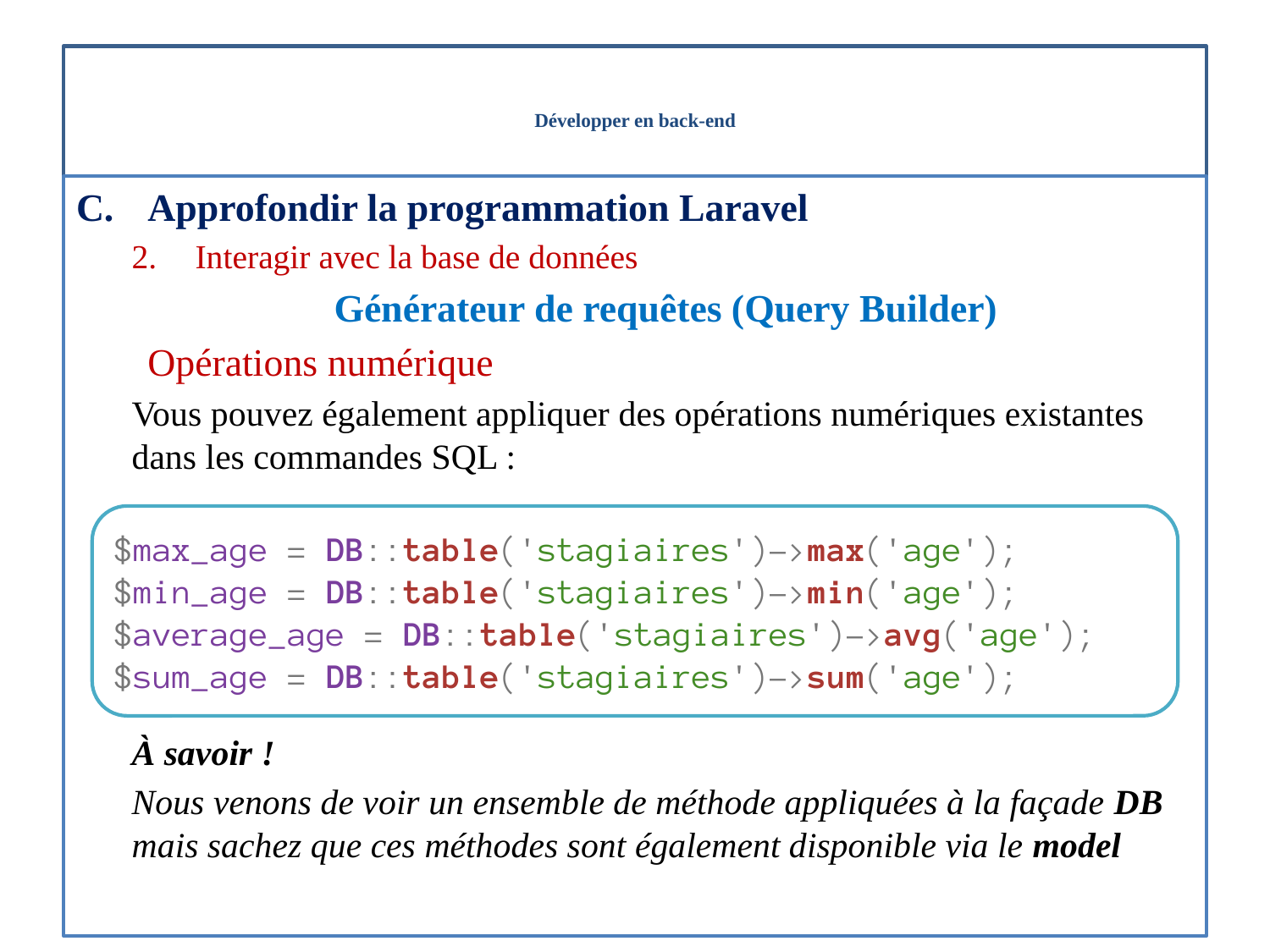

# Développer en back-end
Approfondir la programmation Laravel
Interagir avec la base de données
Générateur de requêtes (Query Builder)
Opérations numérique
Vous pouvez également appliquer des opérations numériques existantes dans les commandes SQL :

À savoir !
Nous venons de voir un ensemble de méthode appliquées à la façade DB mais sachez que ces méthodes sont également disponible via le model

$max_age = DB::table('stagiaires')->max('age');
$min_age = DB::table('stagiaires')->min('age');
$average_age = DB::table('stagiaires')->avg('age');
$sum_age = DB::table('stagiaires')->sum('age');